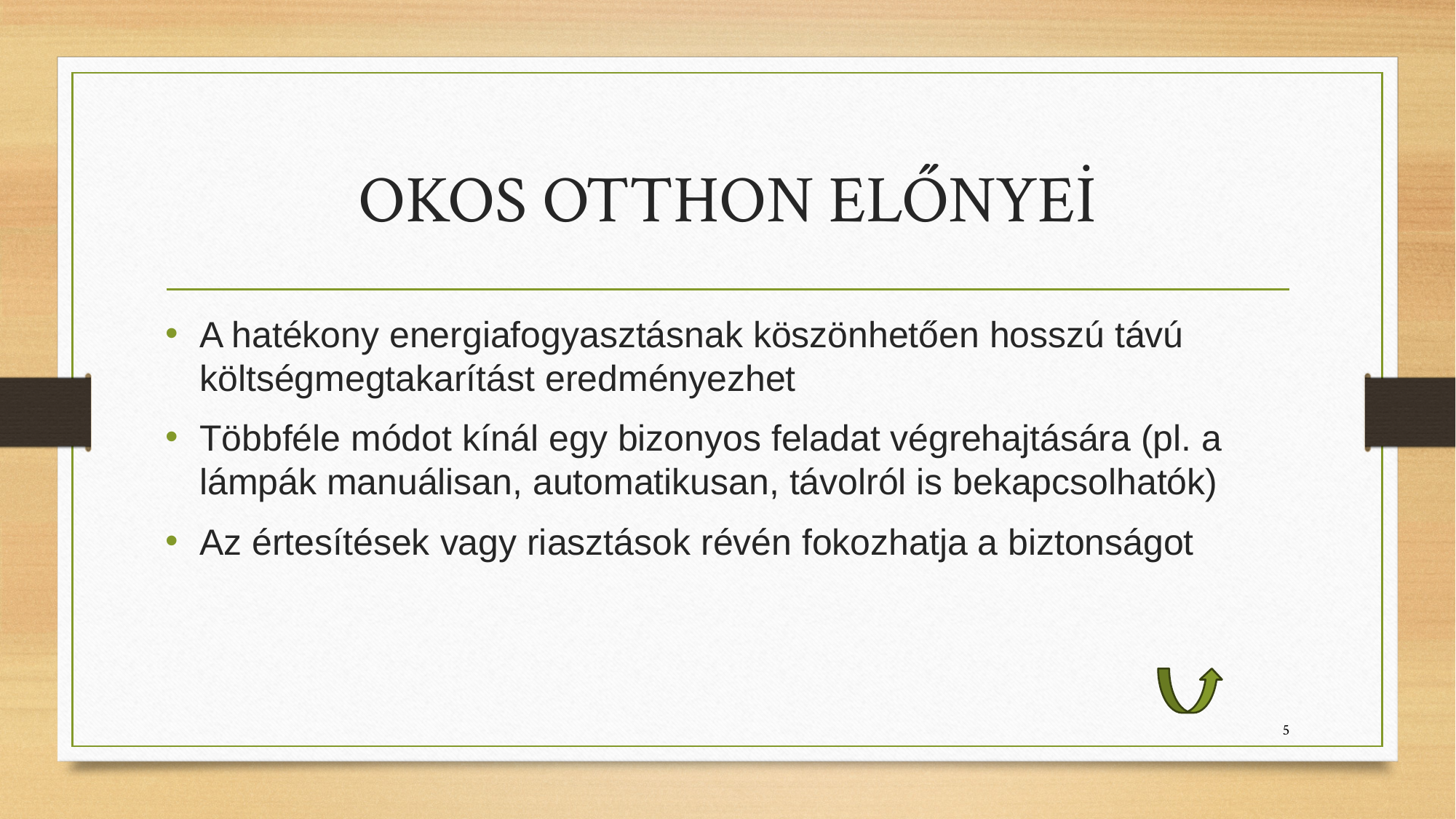

# OKOS OTTHON ELŐNYEİ
A hatékony energiafogyasztásnak köszönhetően hosszú távú költségmegtakarítást eredményezhet
Többféle módot kínál egy bizonyos feladat végrehajtására (pl. a lámpák manuálisan, automatikusan, távolról is bekapcsolhatók)
Az értesítések vagy riasztások révén fokozhatja a biztonságot

5